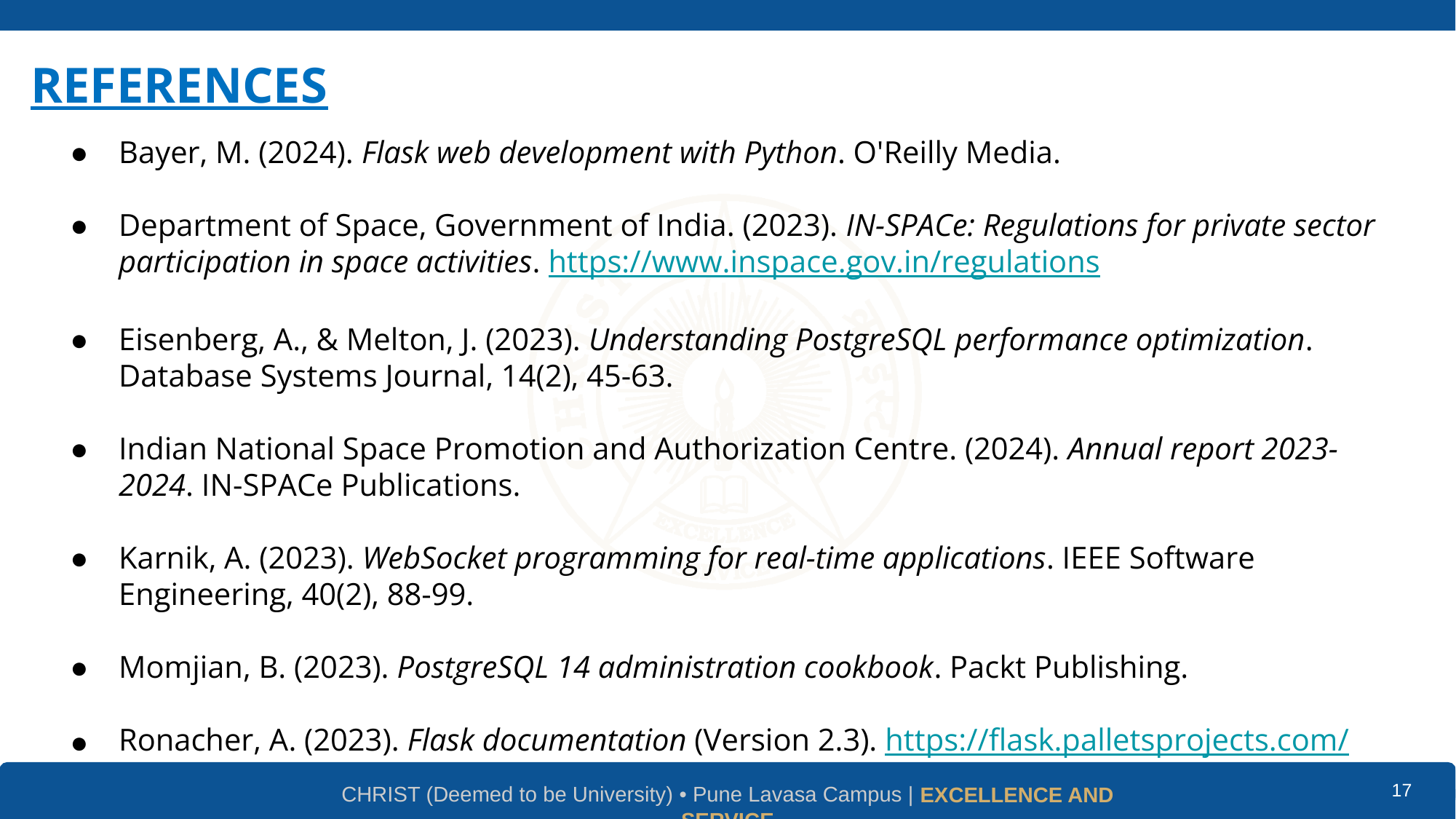

# REFERENCES
Bayer, M. (2024). Flask web development with Python. O'Reilly Media.

Department of Space, Government of India. (2023). IN-SPACe: Regulations for private sector participation in space activities. https://www.inspace.gov.in/regulations

Eisenberg, A., & Melton, J. (2023). Understanding PostgreSQL performance optimization. Database Systems Journal, 14(2), 45-63.

Indian National Space Promotion and Authorization Centre. (2024). Annual report 2023-2024. IN-SPACe Publications.

Karnik, A. (2023). WebSocket programming for real-time applications. IEEE Software Engineering, 40(2), 88-99.

Momjian, B. (2023). PostgreSQL 14 administration cookbook. Packt Publishing.

Ronacher, A. (2023). Flask documentation (Version 2.3). https://flask.palletsprojects.com/

17